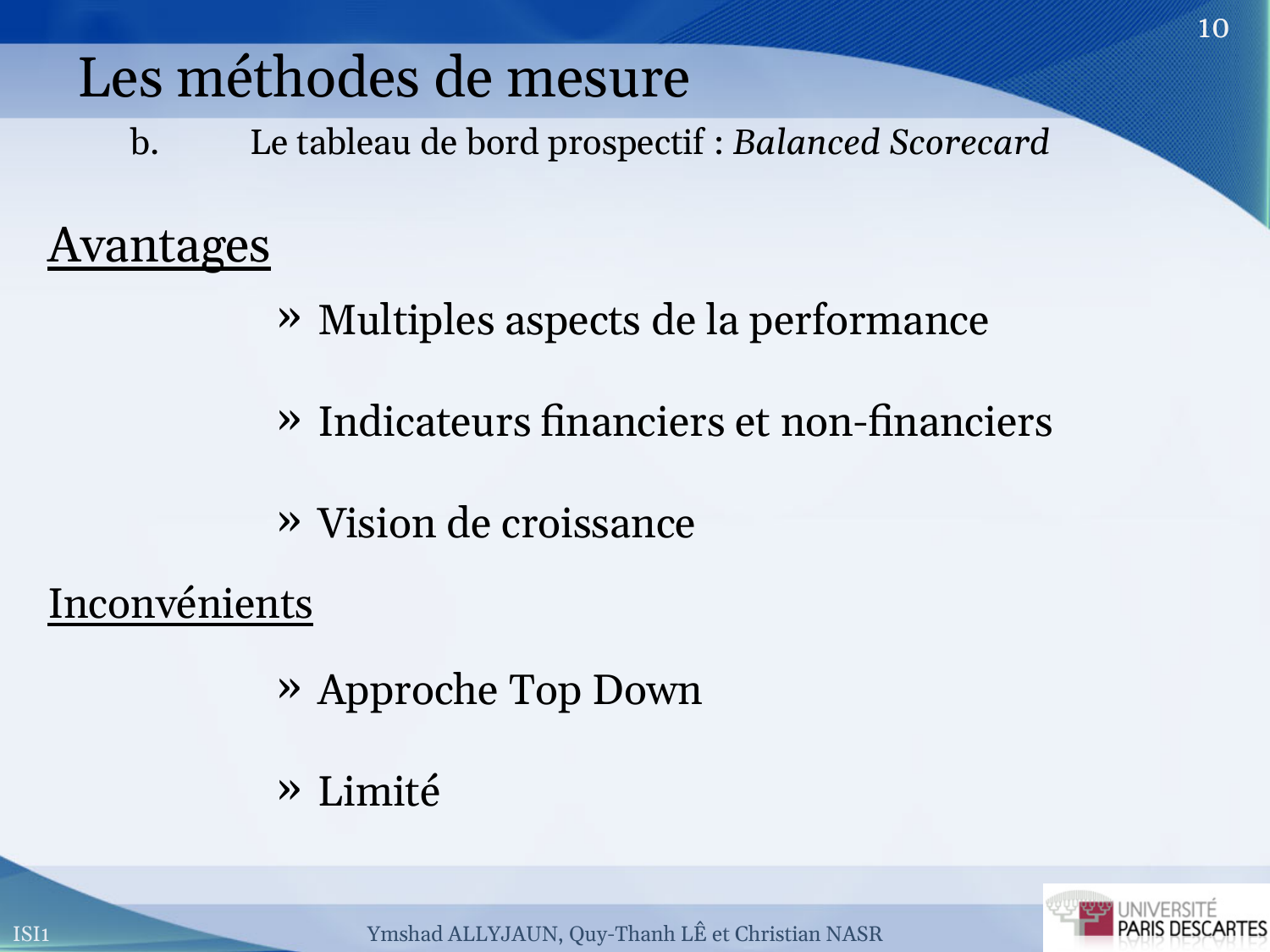

Les méthodes de mesure
Le tableau de bord prospectif : Balanced Scorecard
Avantages

Inconvénients

 Multiples aspects de la performance

 Indicateurs financiers et non-financiers

 Vision de croissance
 Approche Top Down

 Limité